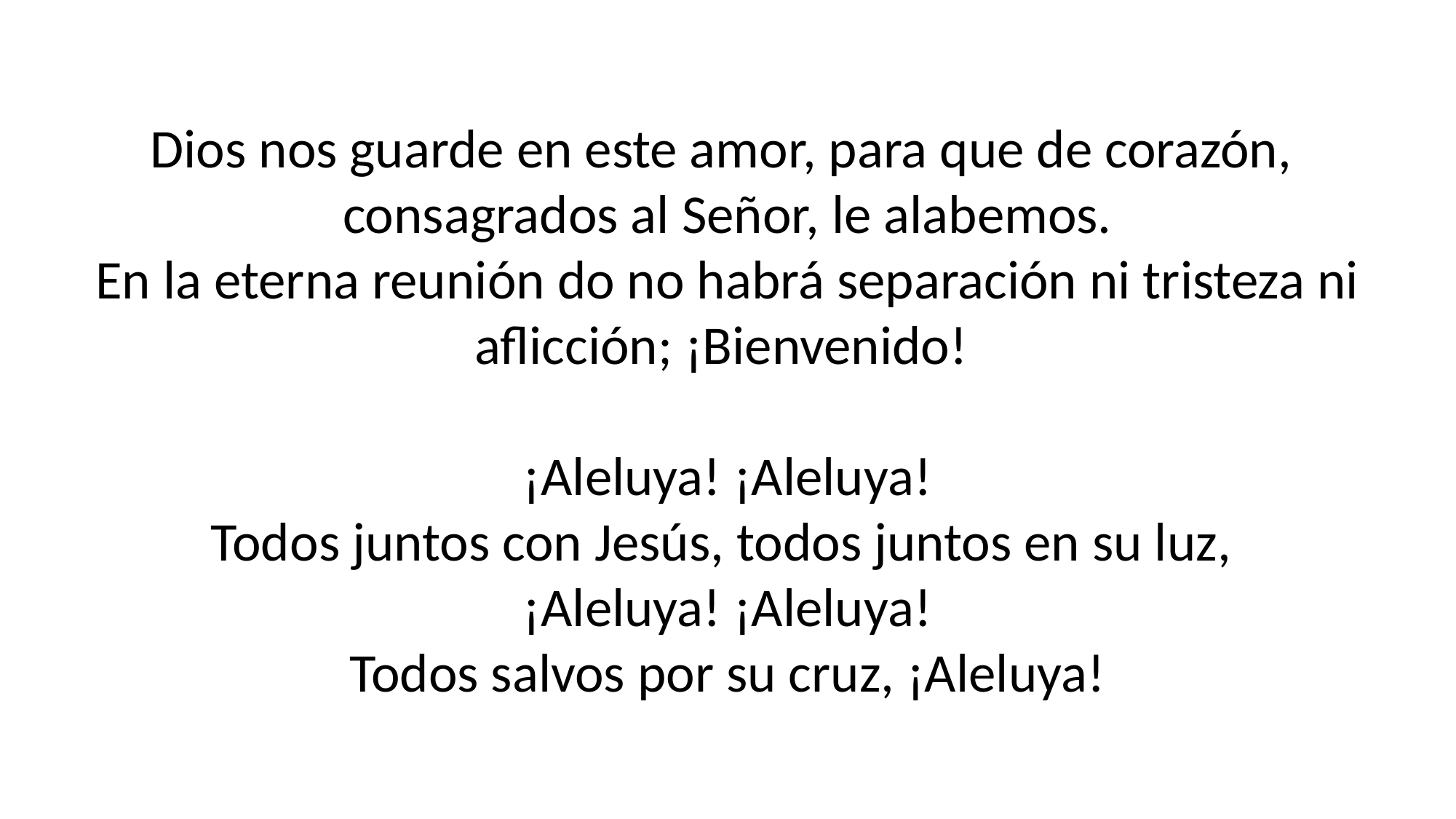

Dios nos guarde en este amor, para que de corazón,
consagrados al Señor, le alabemos.
En la eterna reunión do no habrá separación ni tristeza ni aflicción; ¡Bienvenido!

¡Aleluya! ¡Aleluya!
Todos juntos con Jesús, todos juntos en su luz,
¡Aleluya! ¡Aleluya!
Todos salvos por su cruz, ¡Aleluya!